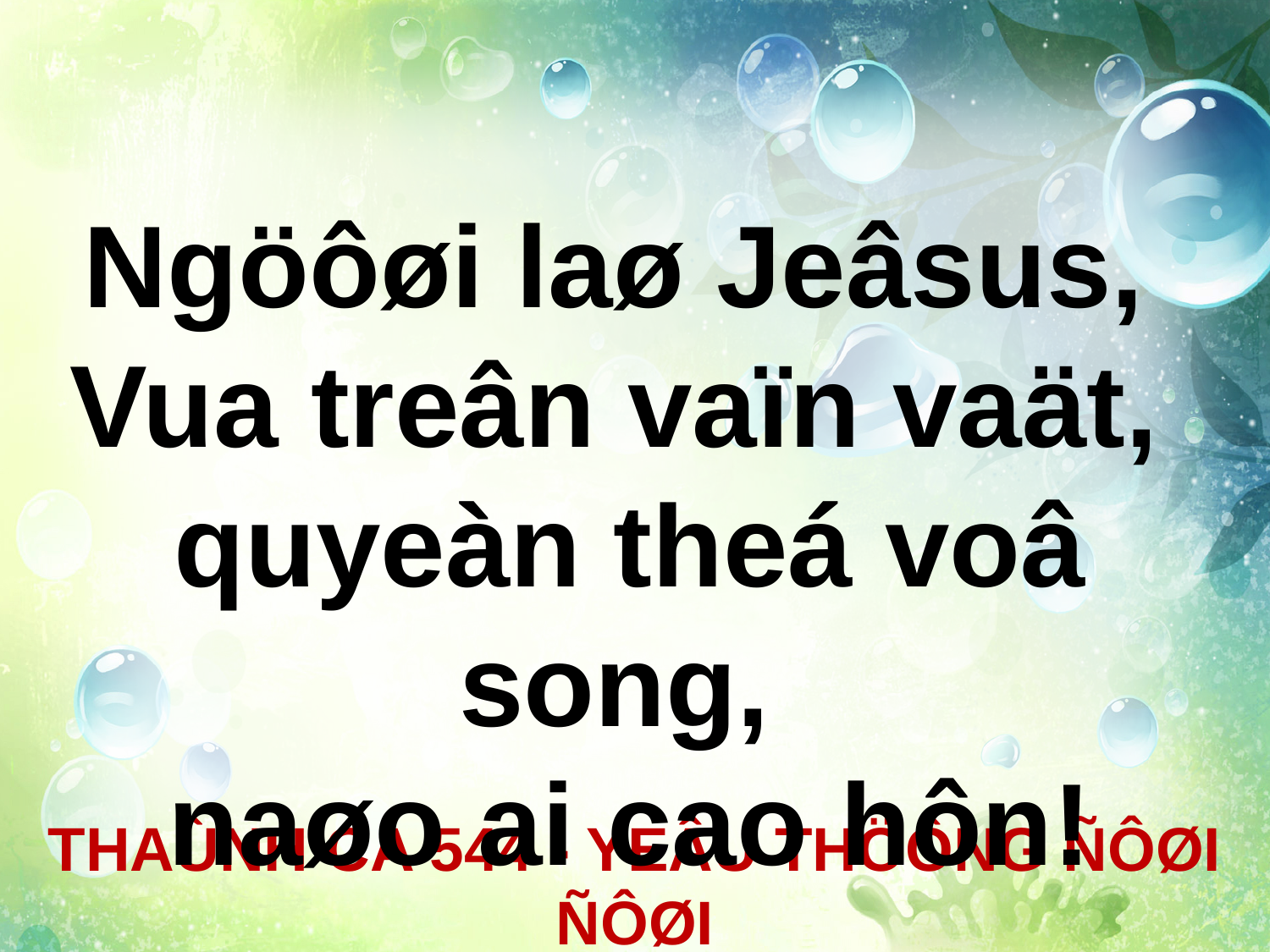

Ngöôøi laø Jeâsus,
Vua treân vaïn vaät,
quyeàn theá voâ song,
naøo ai cao hôn!
THAÙNH CA 544 - YEÂU THÖÔNG ÑÔØI ÑÔØI